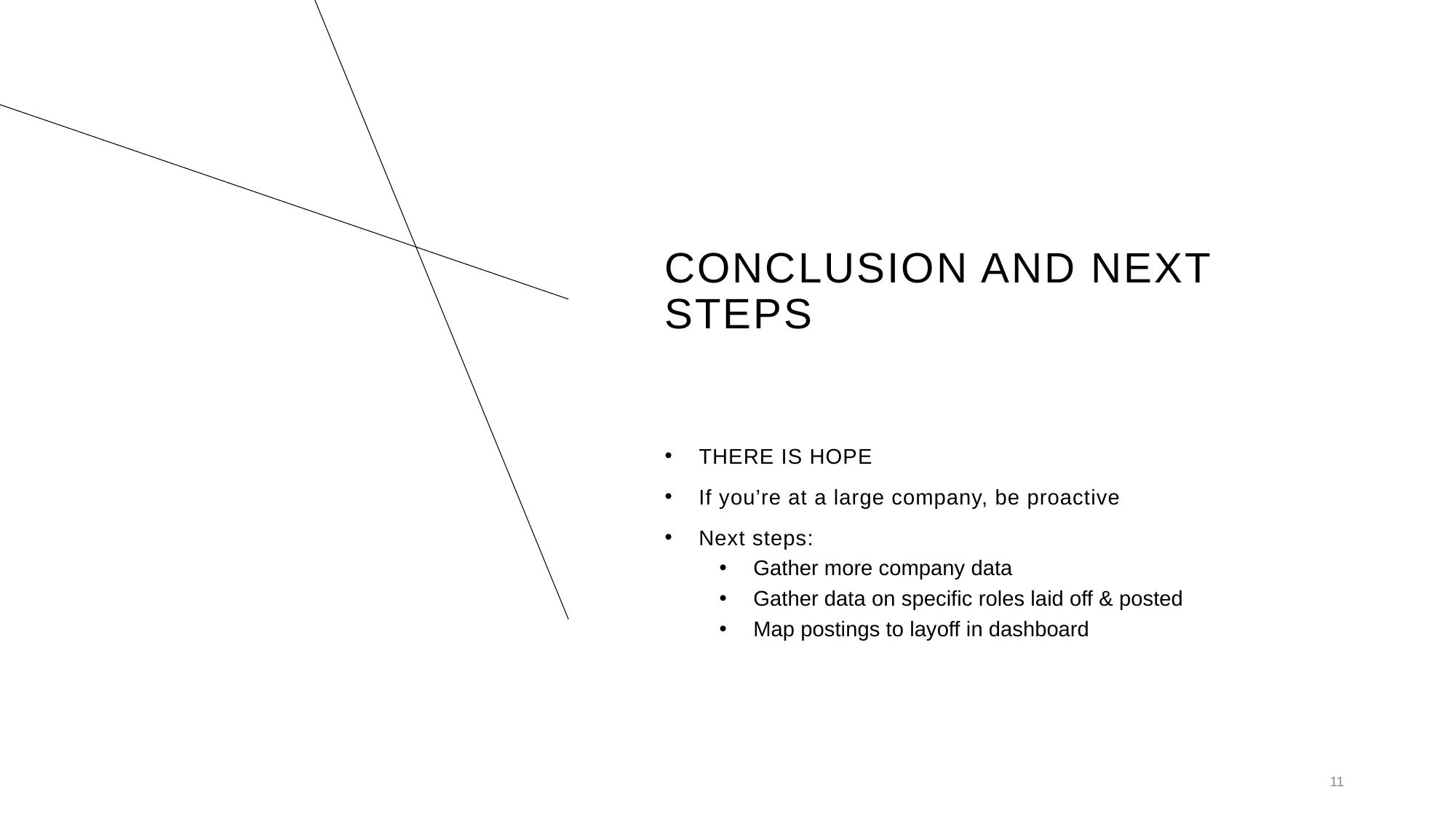

# CONCLUSION AND NEXT STEPS
THERE IS HOPE
If you’re at a large company, be proactive
Next steps:
Gather more company data
Gather data on specific roles laid off & posted
Map postings to layoff in dashboard
11